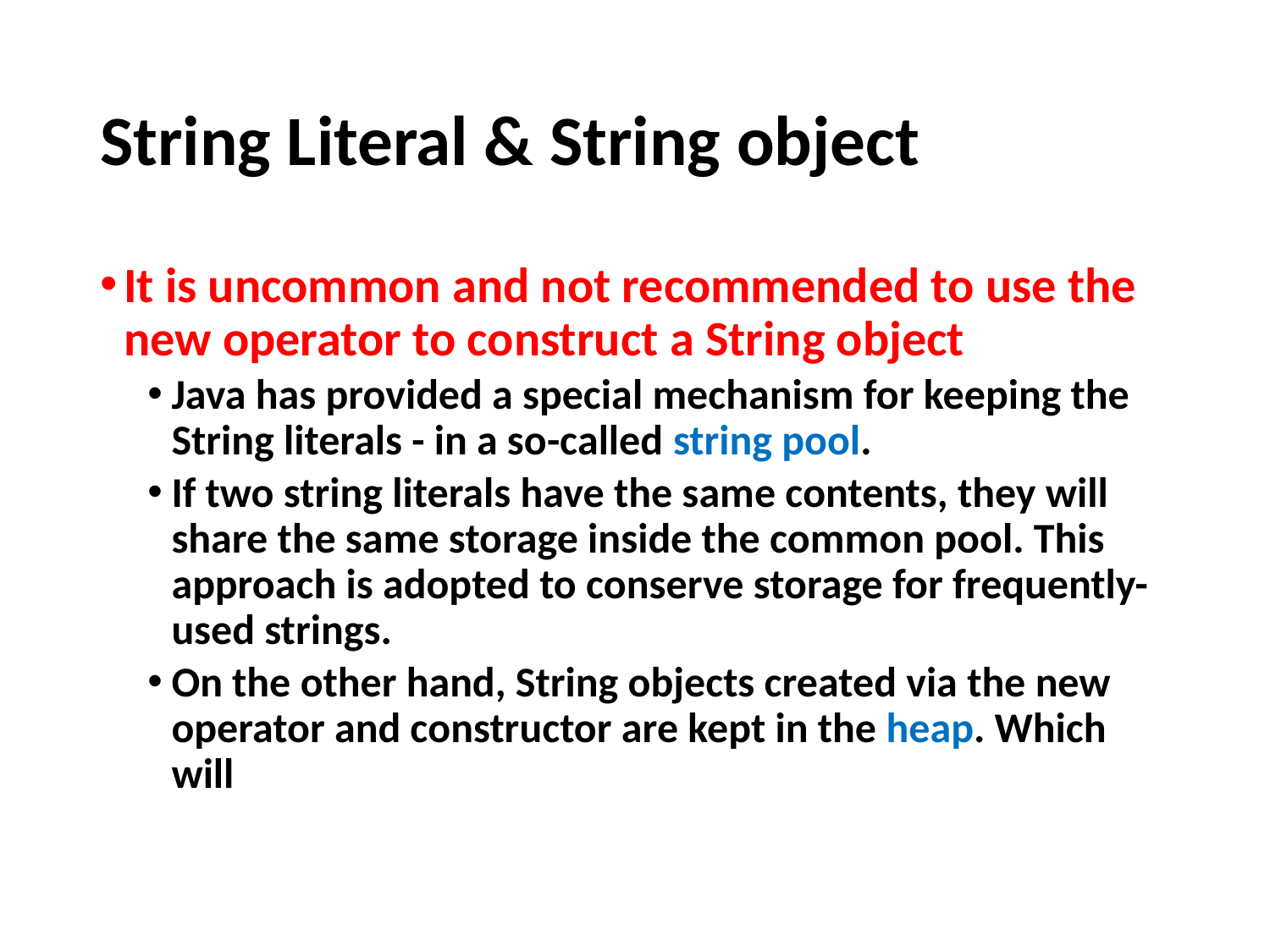

# String Literal & String object
It is uncommon and not recommended to use the new operator to construct a String object
Java has provided a special mechanism for keeping the String literals - in a so-called string pool.
If two string literals have the same contents, they will share the same storage inside the common pool. This approach is adopted to conserve storage for frequently-used strings.
On the other hand, String objects created via the new operator and constructor are kept in the heap. Which will